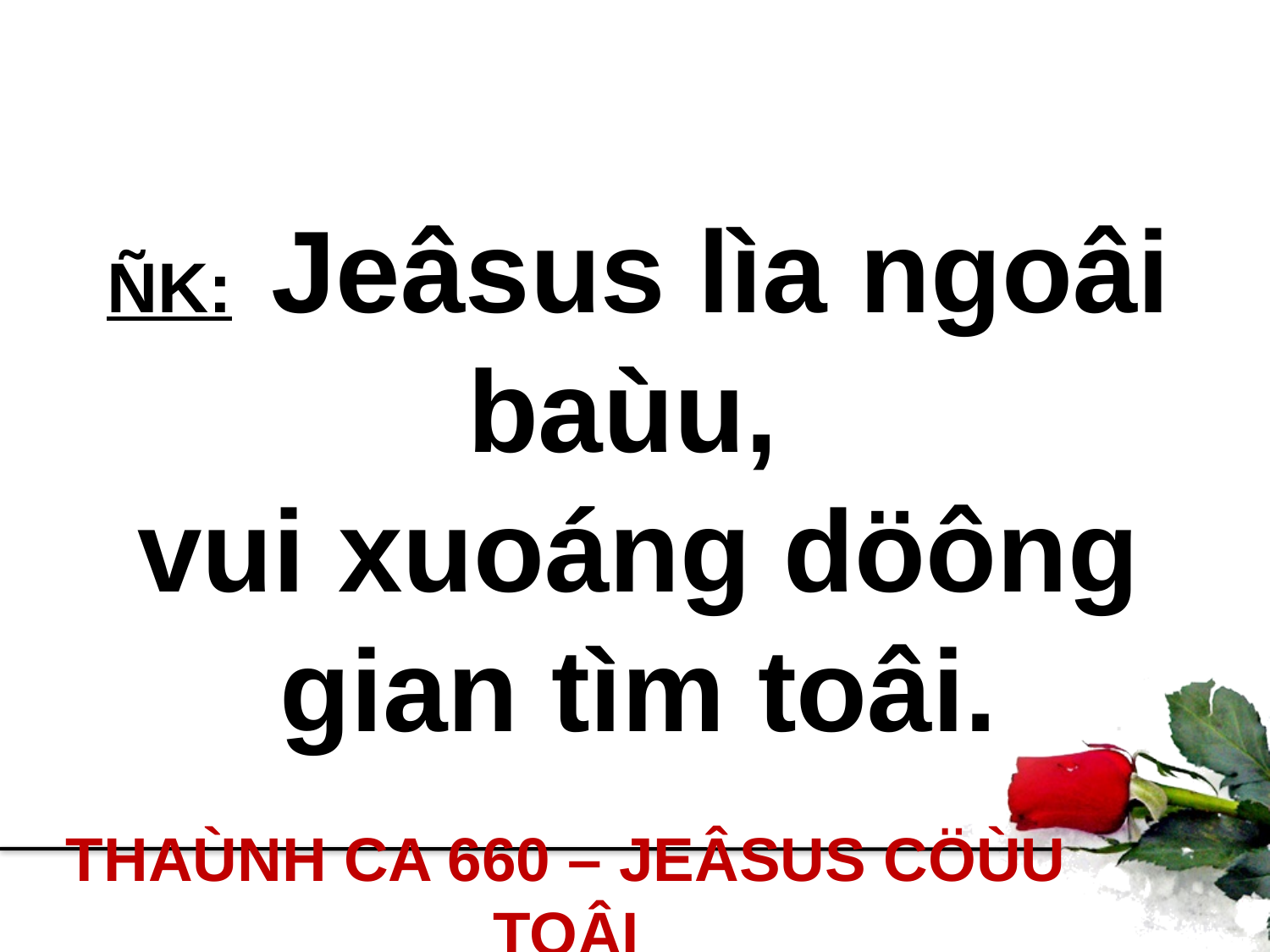

ÑK:  Jeâsus lìa ngoâi baùu,
vui xuoáng döông gian tìm toâi.
THAÙNH CA 660 – JEÂSUS CÖÙU TOÂI